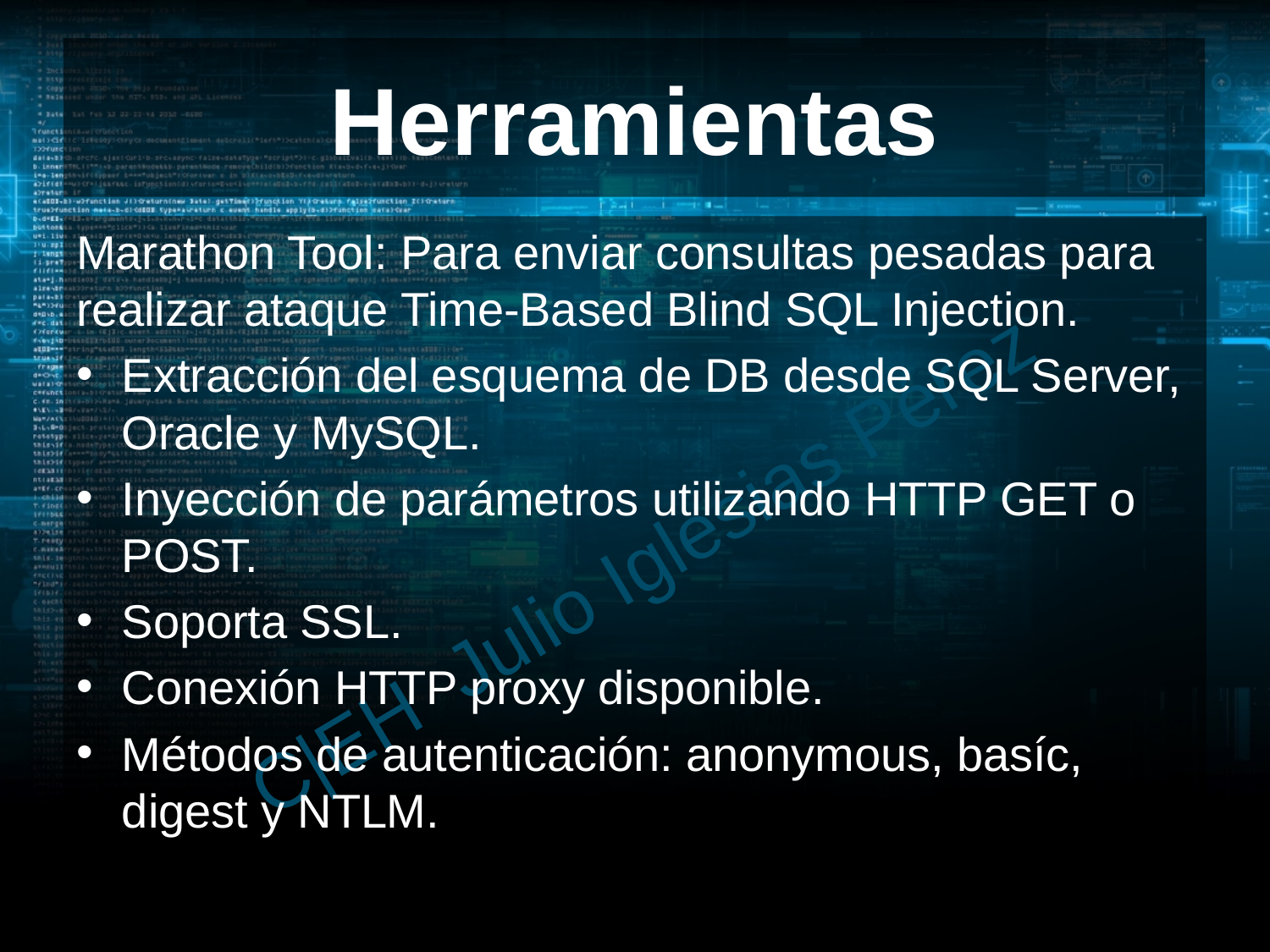

# Herramientas
Marathon Tool: Para enviar consultas pesadas para realizar ataque Time-Based Blind SQL Injection.
Extracción del esquema de DB desde SQL Server, Oracle y MySQL.
Inyección de parámetros utilizando HTTP GET o POST.
Soporta SSL.
Conexión HTTP proxy disponible.
Métodos de autenticación: anonymous, basíc, digest y NTLM.
C|EH  Julio Iglesias Pérez